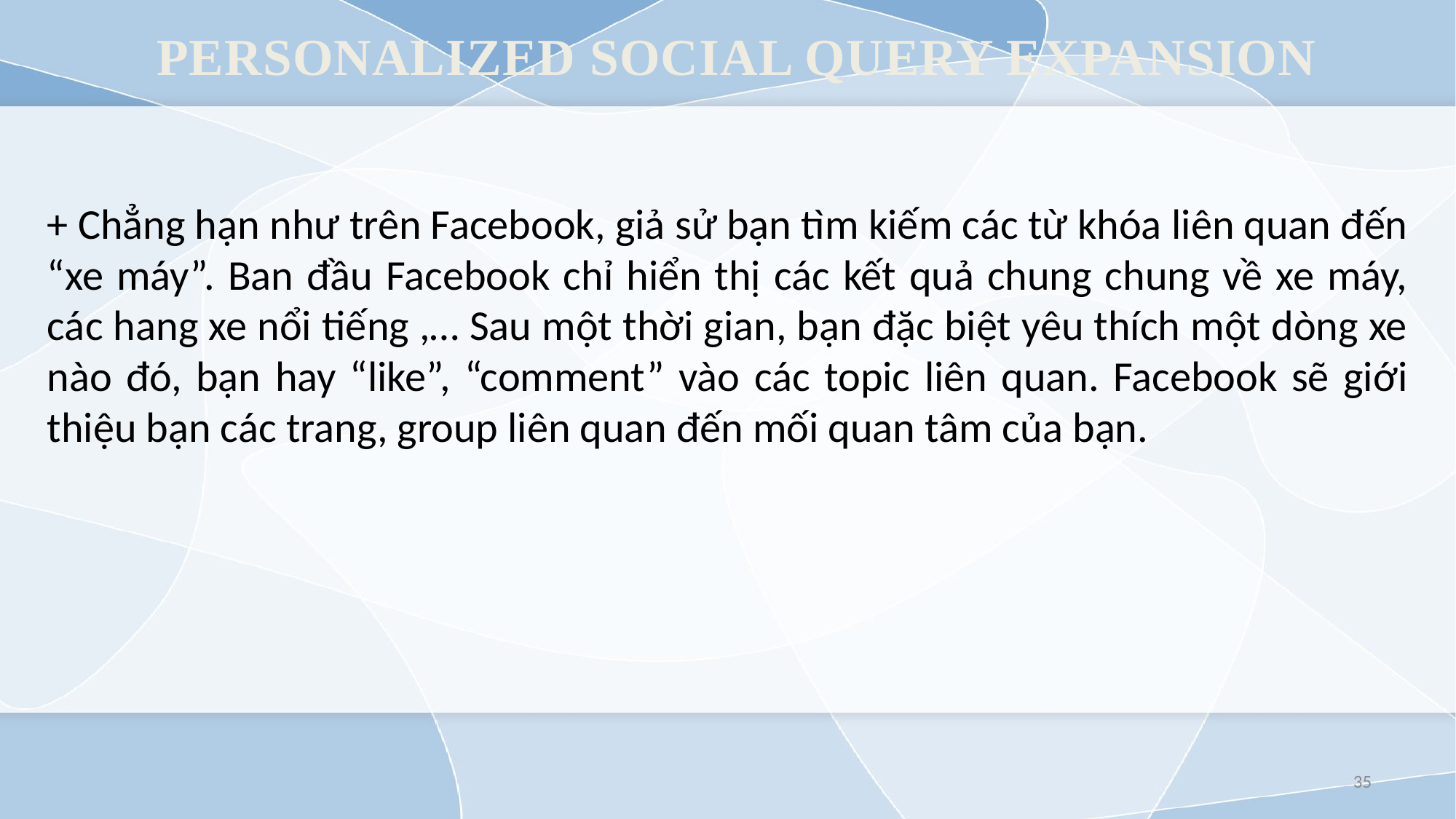

# PERSONALIZED SOCIAL QUERY EXPANSION
+ Chẳng hạn như trên Facebook, giả sử bạn tìm kiếm các từ khóa liên quan đến “xe máy”. Ban đầu Facebook chỉ hiển thị các kết quả chung chung về xe máy, các hang xe nổi tiếng ,… Sau một thời gian, bạn đặc biệt yêu thích một dòng xe nào đó, bạn hay “like”, “comment” vào các topic liên quan. Facebook sẽ giới thiệu bạn các trang, group liên quan đến mối quan tâm của bạn.
35